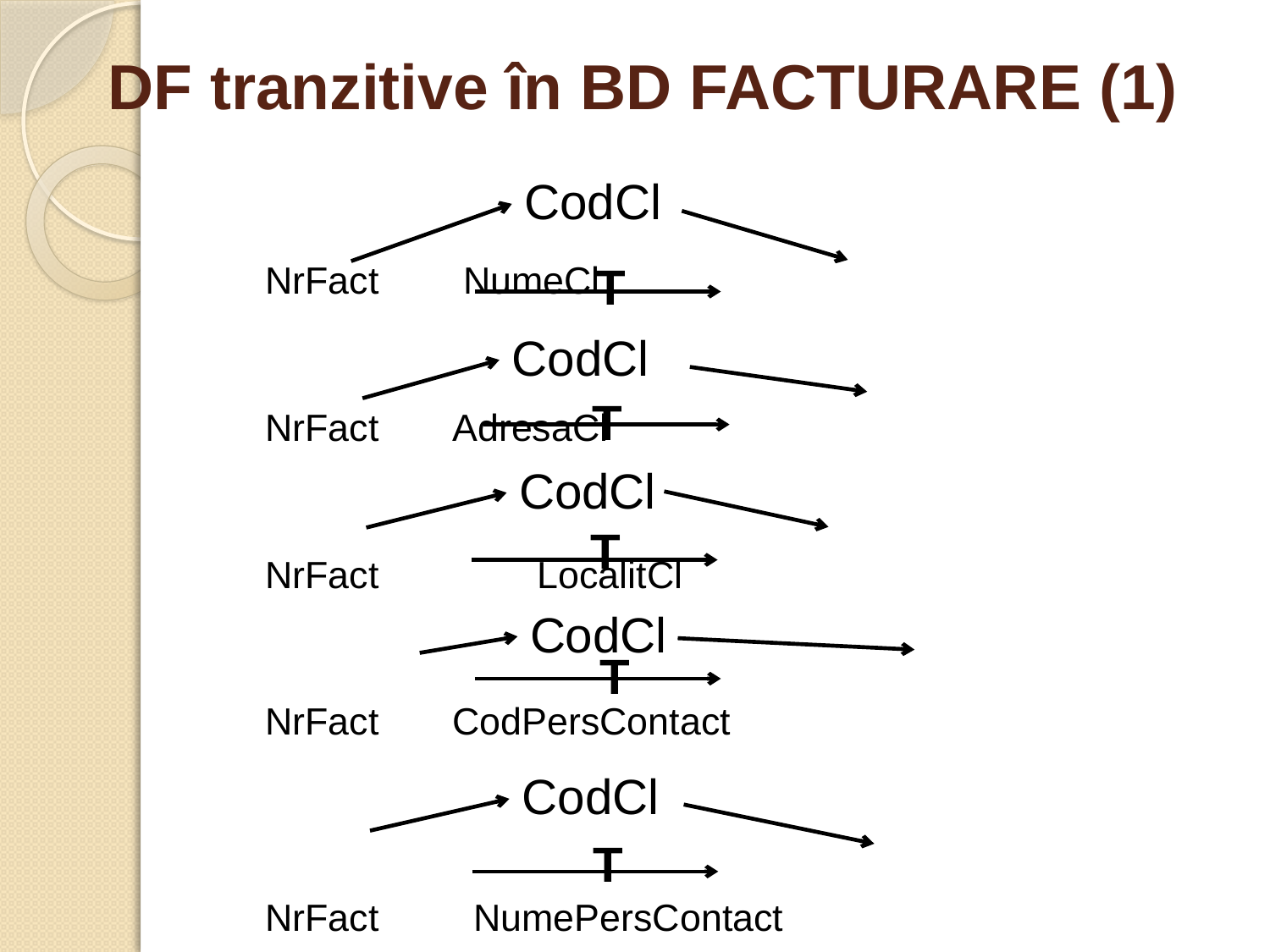

# DF tranzitive în BD FACTURARE (1)
CodCl
NrFact 			    NumeCl

NrFact 			   AdresaCl

NrFact 		           LocalitCl

NrFact 			   CodPersContact

NrFact 			     NumePersContact
T
CodCl
T
CodCl
T
CodCl
T
CodCl
T